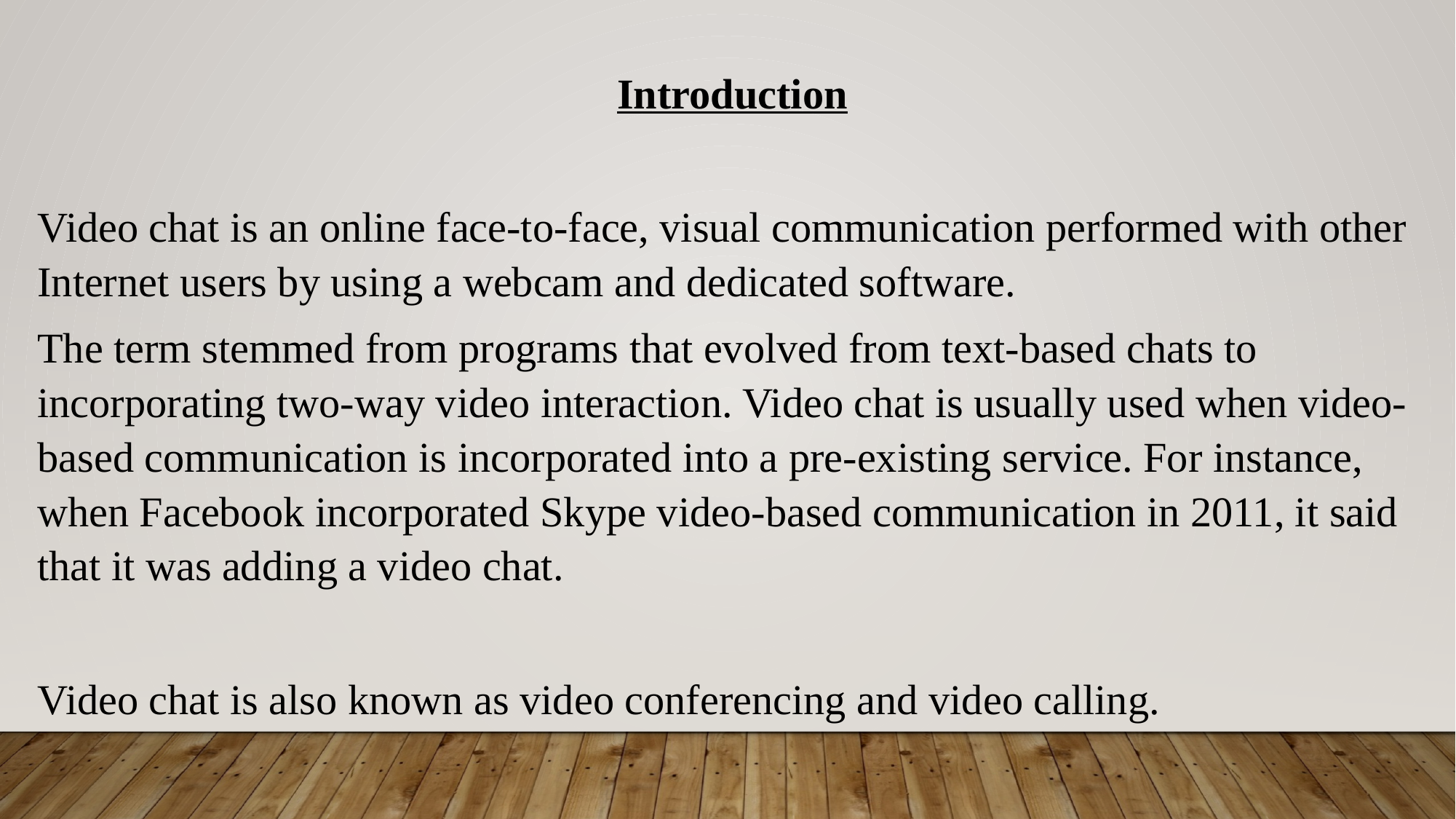

Introduction

Video chat is an online face-to-face, visual communication performed with other Internet users by using a webcam and dedicated software.
The term stemmed from programs that evolved from text-based chats to incorporating two-way video interaction. Video chat is usually used when video-based communication is incorporated into a pre-existing service. For instance, when Facebook incorporated Skype video-based communication in 2011, it said that it was adding a video chat.

Video chat is also known as video conferencing and video calling.